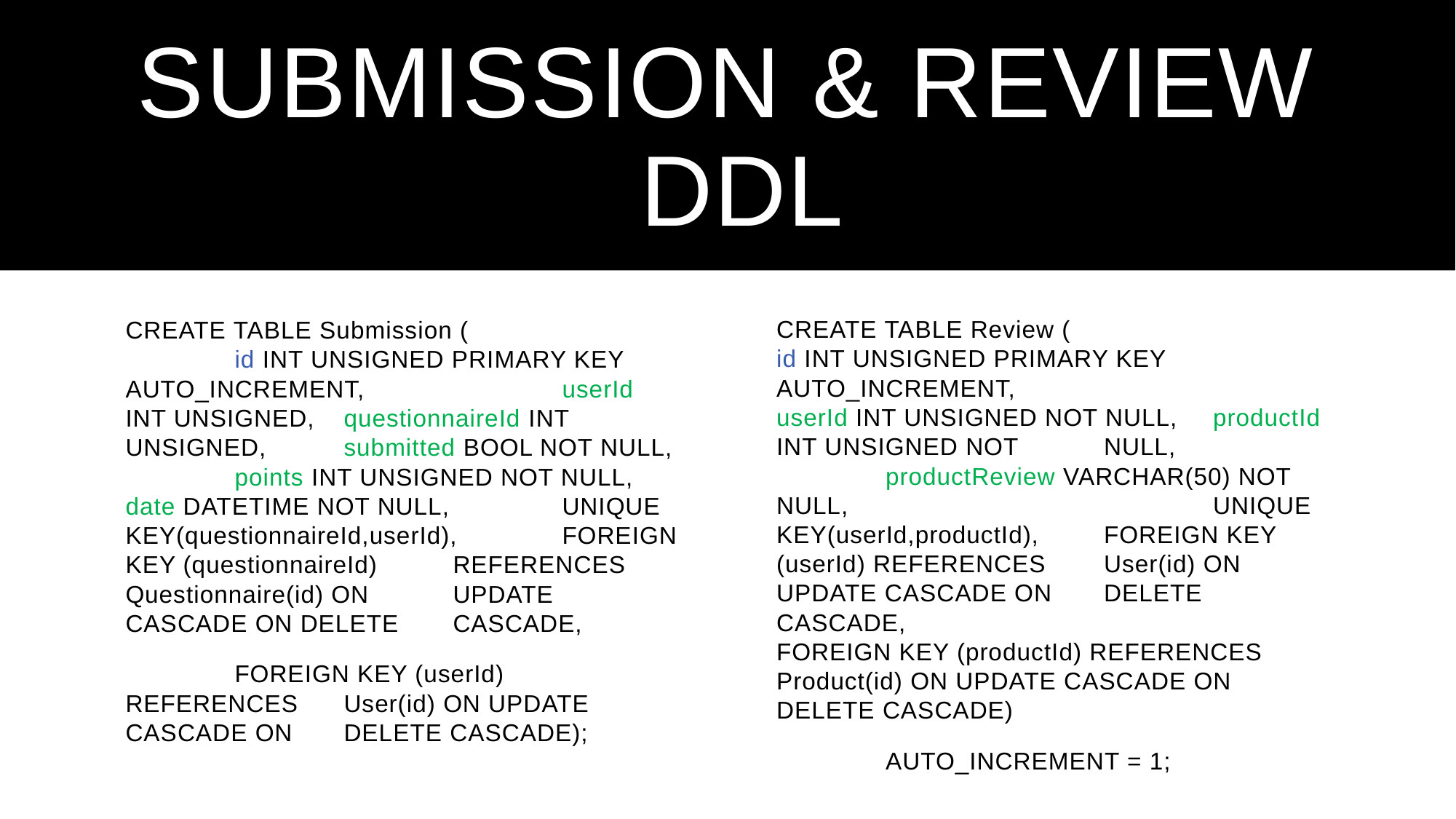

# Submission & REVIEW  DDL
CREATE TABLE Review (			id INT UNSIGNED PRIMARY KEY 	AUTO_INCREMENT, 			userId INT UNSIGNED NOT NULL,	productId INT UNSIGNED NOT 	NULL,			productReview VARCHAR(50) NOT 	NULL,				UNIQUE KEY(userId,productId),	FOREIGN KEY (userId) REFERENCES 	User(id) ON UPDATE CASCADE ON 	DELETE CASCADE,				FOREIGN KEY (productId) REFERENCES 	Product(id) ON UPDATE CASCADE ON 	DELETE CASCADE)
	AUTO_INCREMENT = 1;
CREATE TABLE Submission (			id INT UNSIGNED PRIMARY KEY 	AUTO_INCREMENT,                   	userId INT UNSIGNED,	questionnaireId INT UNSIGNED,	submitted BOOL NOT NULL,           	points INT UNSIGNED NOT NULL,	date DATETIME NOT NULL,       	UNIQUE 	KEY(questionnaireId,userId),	FOREIGN KEY (questionnaireId) 	REFERENCES Questionnaire(id) ON 	UPDATE CASCADE ON DELETE 	CASCADE,
	FOREIGN KEY (userId) REFERENCES 	User(id) ON UPDATE CASCADE ON 	DELETE CASCADE);